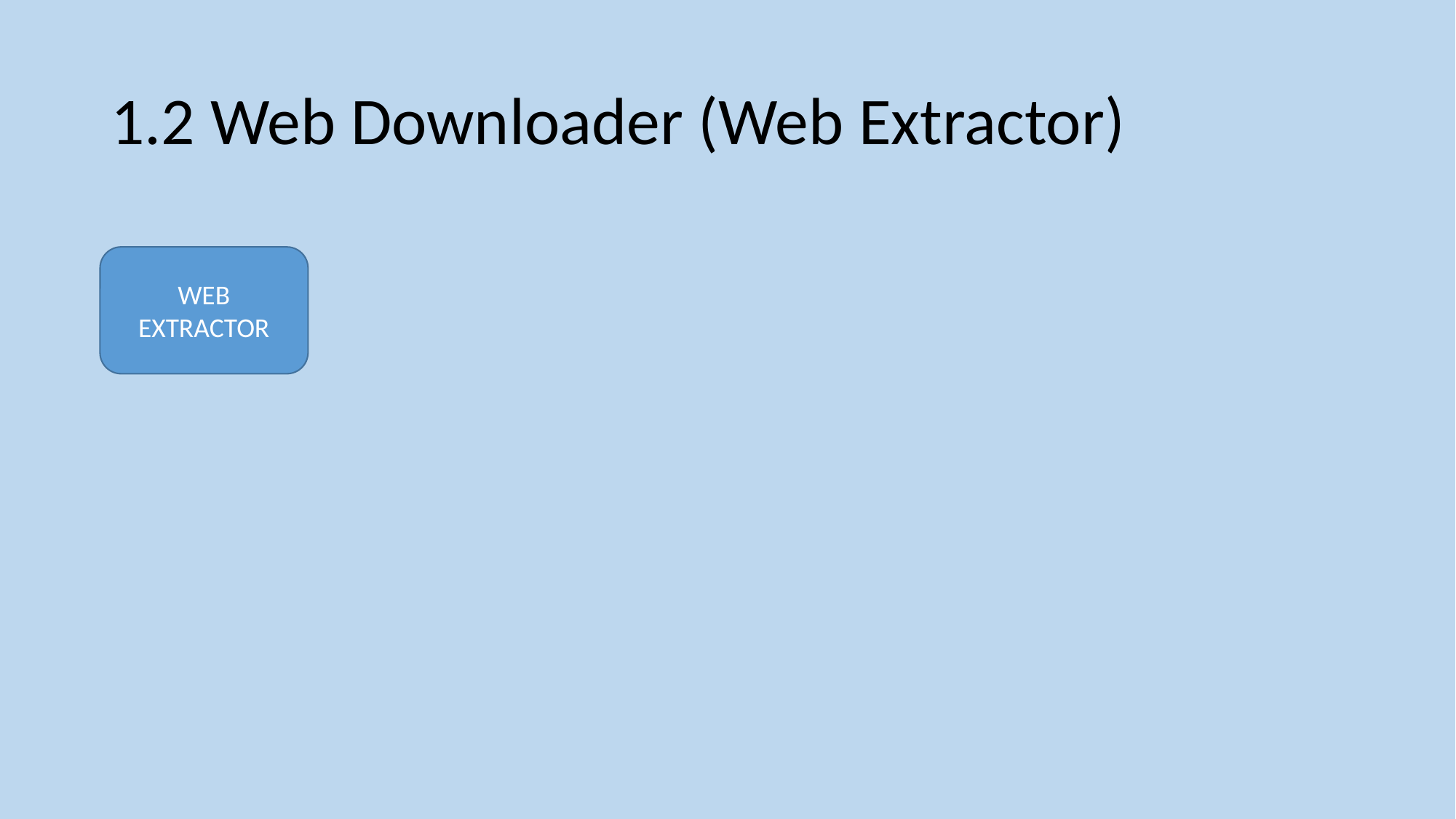

# 1.2 Web Downloader (Web Extractor)
WEB EXTRACTOR